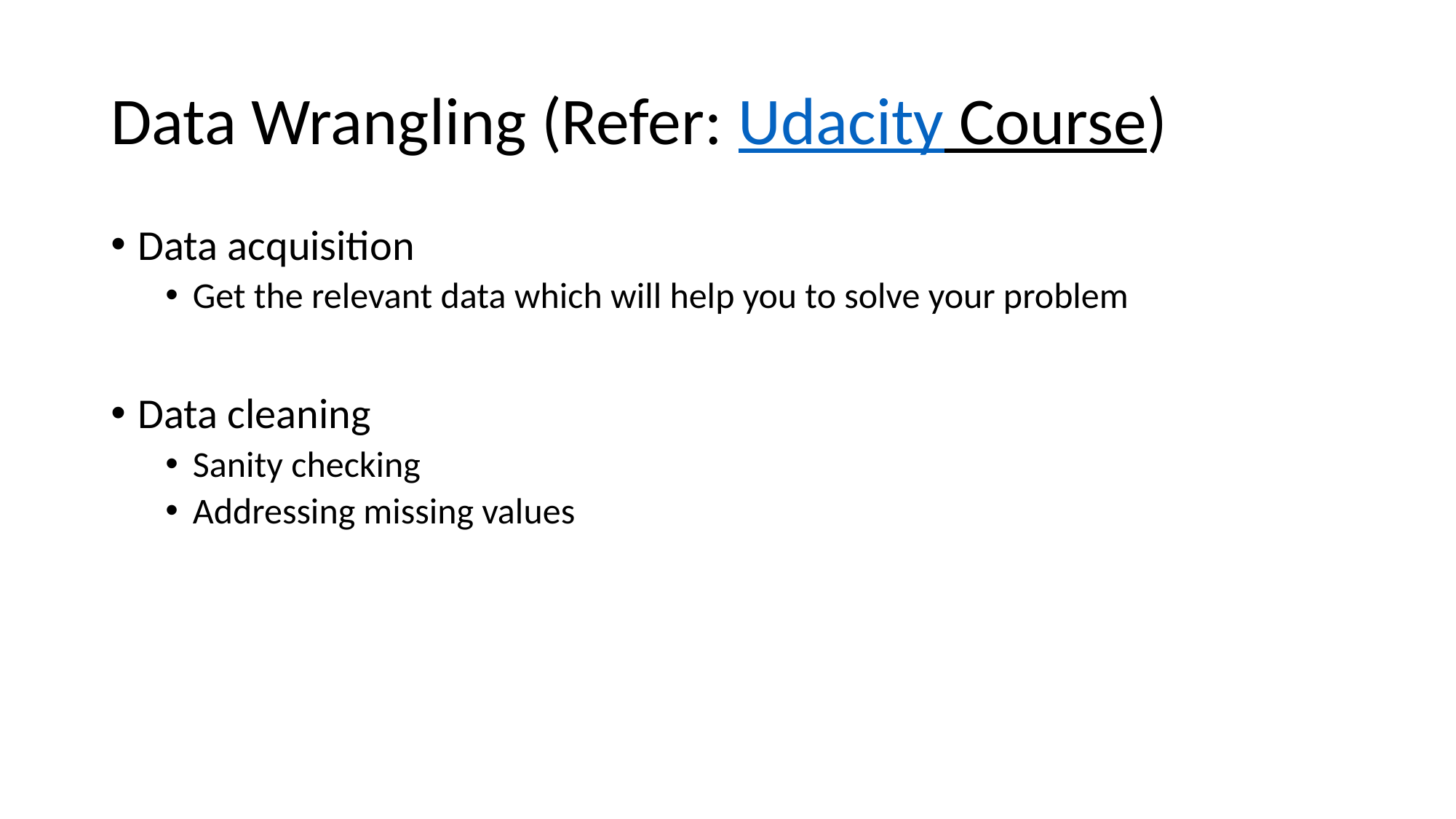

# Data Wrangling (Refer: Udacity Course)
Data acquisition
Get the relevant data which will help you to solve your problem

Data cleaning
Sanity checking
Addressing missing values